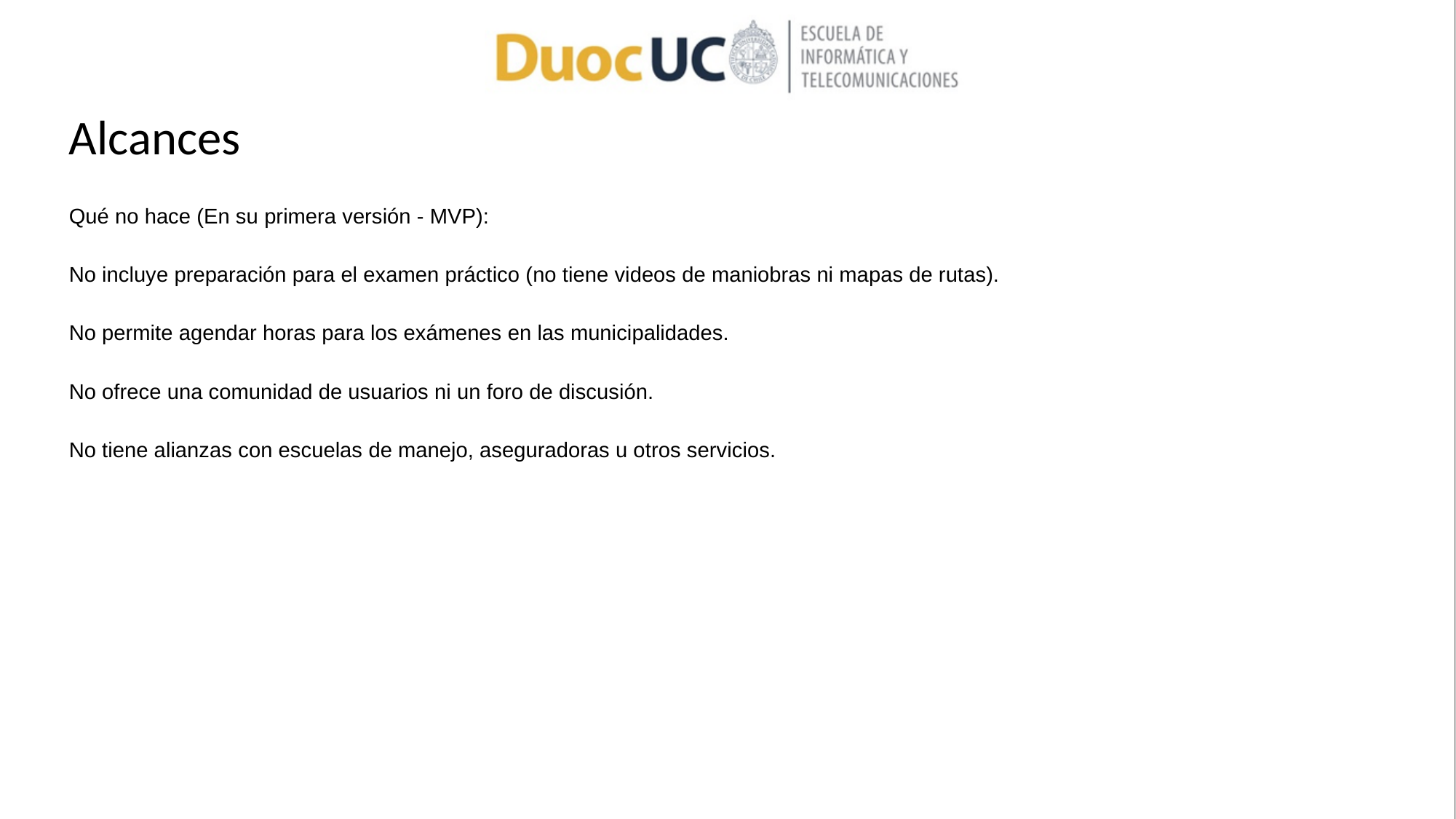

# Alcances
Qué no hace (En su primera versión - MVP):

No incluye preparación para el examen práctico (no tiene videos de maniobras ni mapas de rutas).

No permite agendar horas para los exámenes en las municipalidades.

No ofrece una comunidad de usuarios ni un foro de discusión.

No tiene alianzas con escuelas de manejo, aseguradoras u otros servicios.